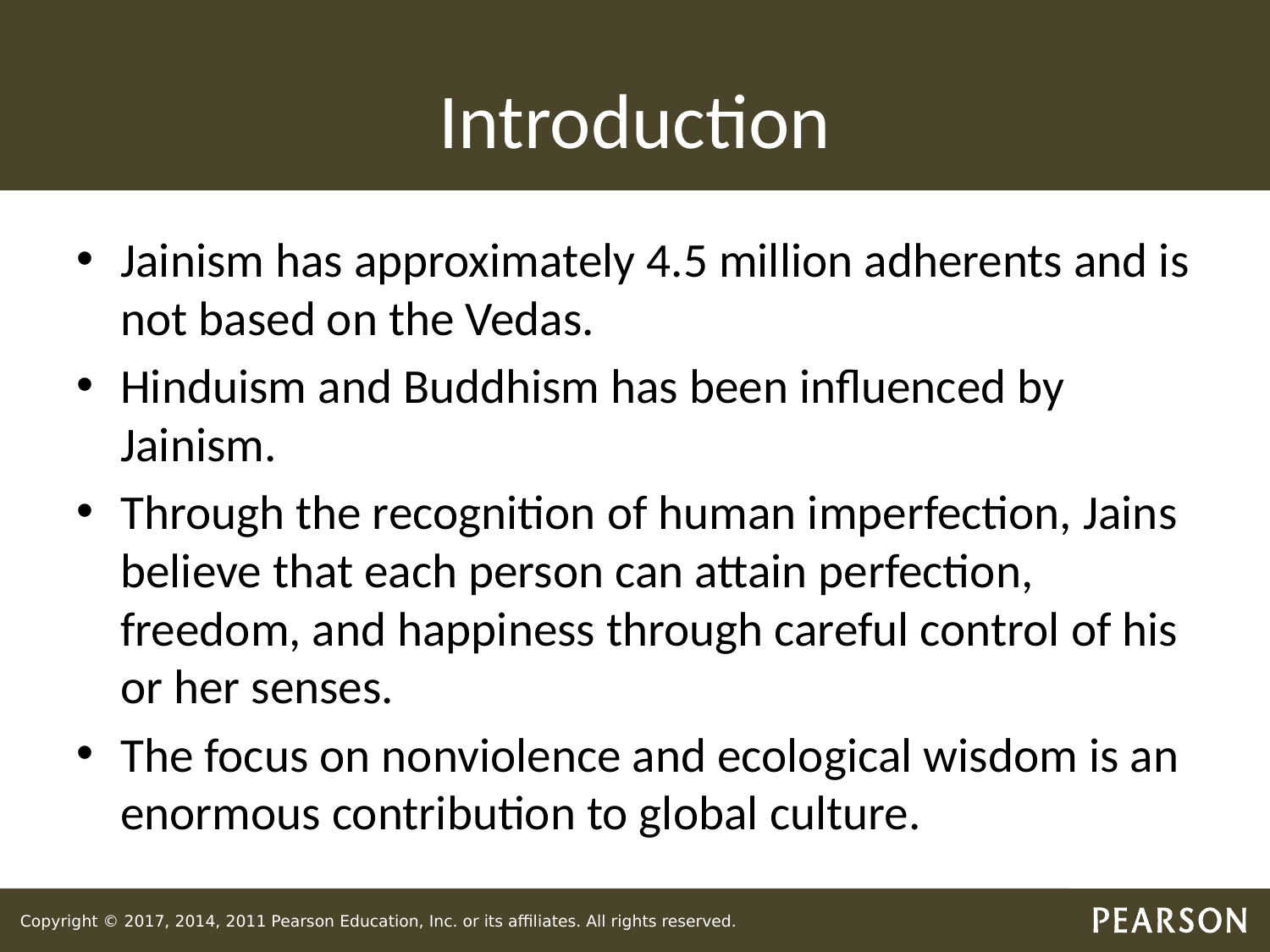

# Introduction
Jainism has approximately 4.5 million adherents and is not based on the Vedas.
Hinduism and Buddhism has been influenced by Jainism.
Through the recognition of human imperfection, Jains believe that each person can attain perfection, freedom, and happiness through careful control of his or her senses.
The focus on nonviolence and ecological wisdom is an enormous contribution to global culture.